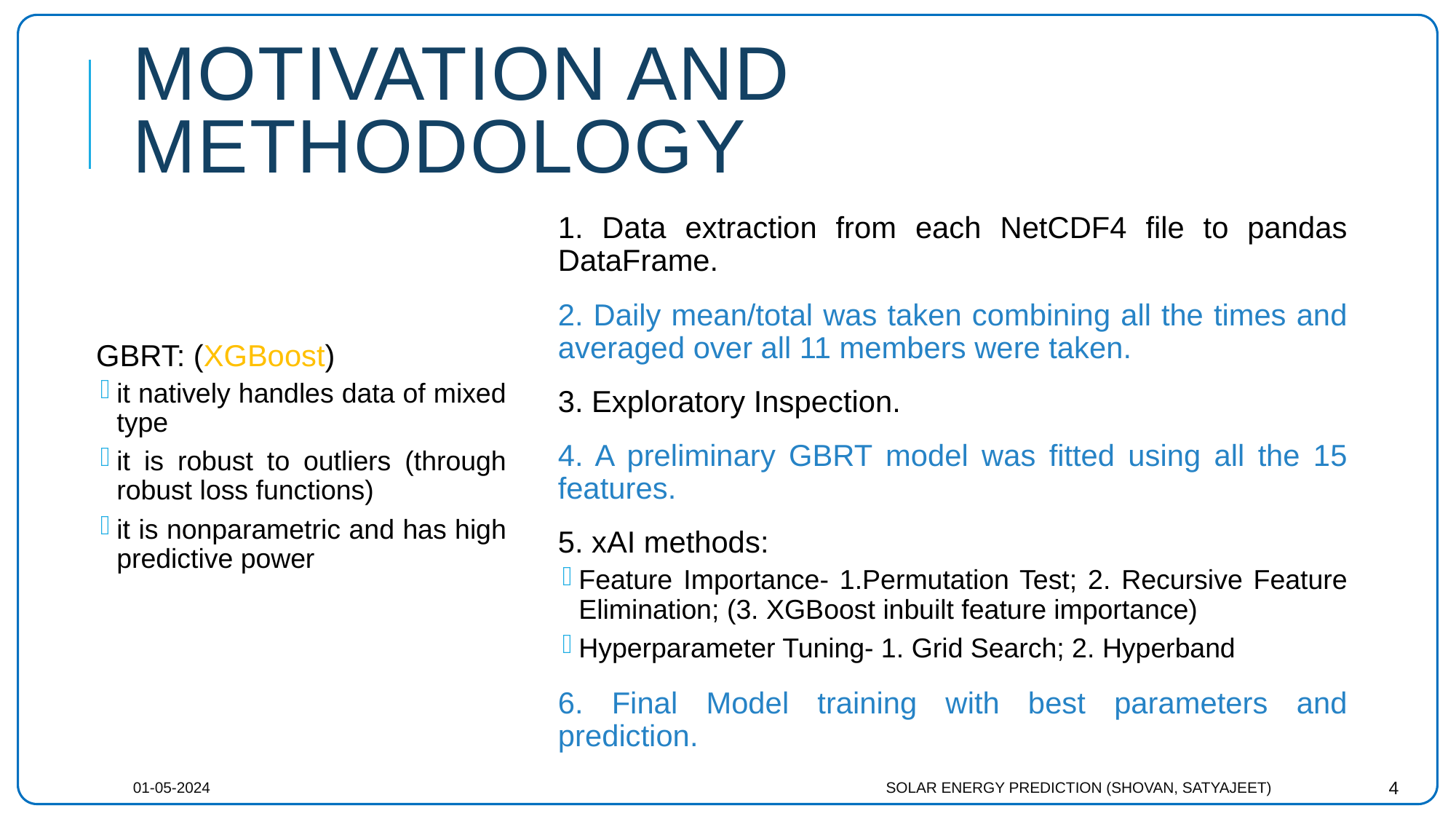

# Motivation and Methodology
1. Data extraction from each NetCDF4 file to pandas DataFrame.
2. Daily mean/total was taken combining all the times and averaged over all 11 members were taken.
3. Exploratory Inspection.
4. A preliminary GBRT model was fitted using all the 15 features.
5. xAI methods:
Feature Importance- 1.Permutation Test; 2. Recursive Feature Elimination; (3. XGBoost inbuilt feature importance)
Hyperparameter Tuning- 1. Grid Search; 2. Hyperband
6. Final Model training with best parameters and prediction.
GBRT: (XGBoost)
it natively handles data of mixed type
it is robust to outliers (through robust loss functions)
it is nonparametric and has high predictive power
01-05-2024
Solar Energy Prediction (Shovan, Satyajeet)
4